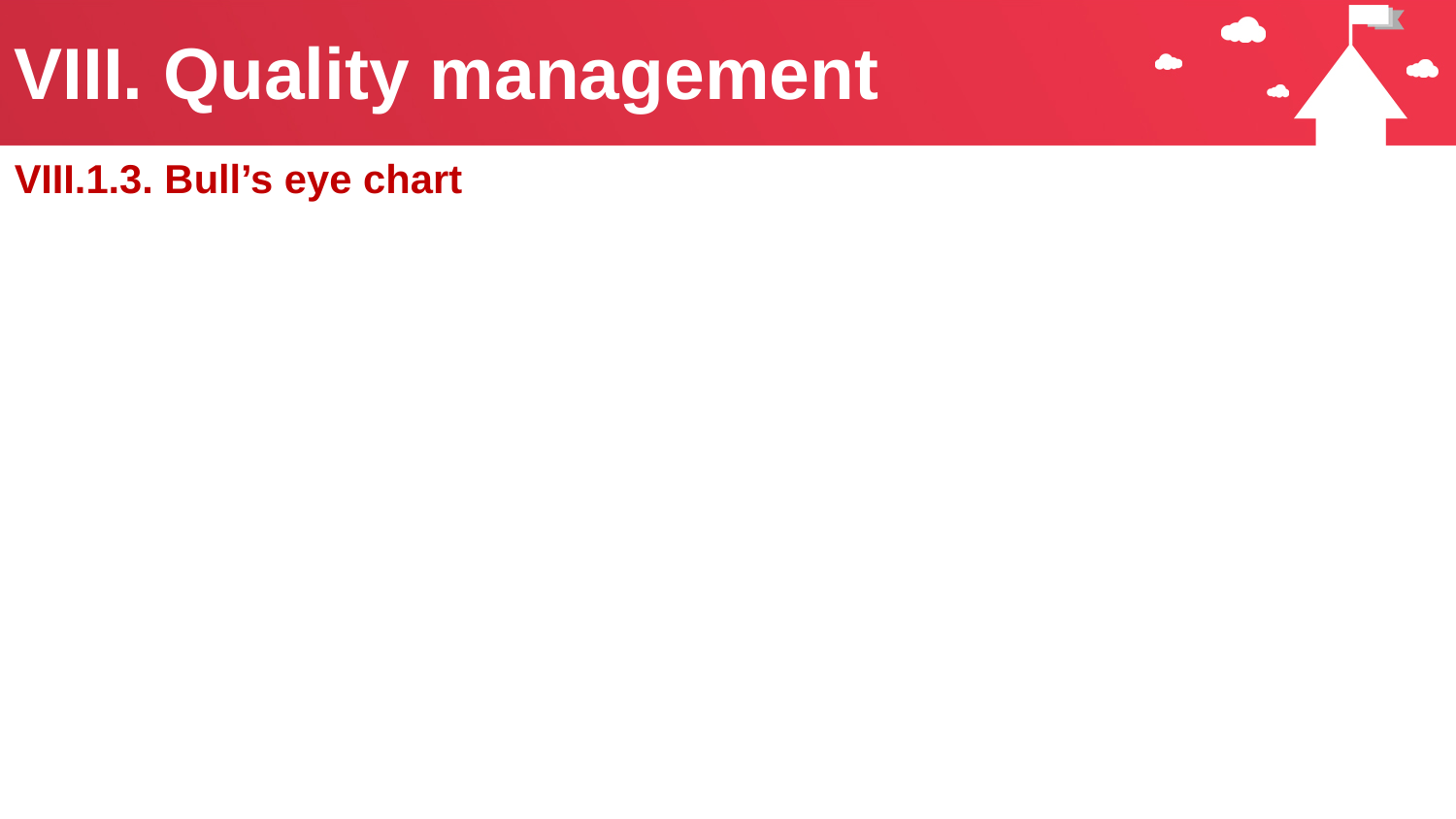

# VIII. Quality management
VIII.1.3. Bull’s eye chart